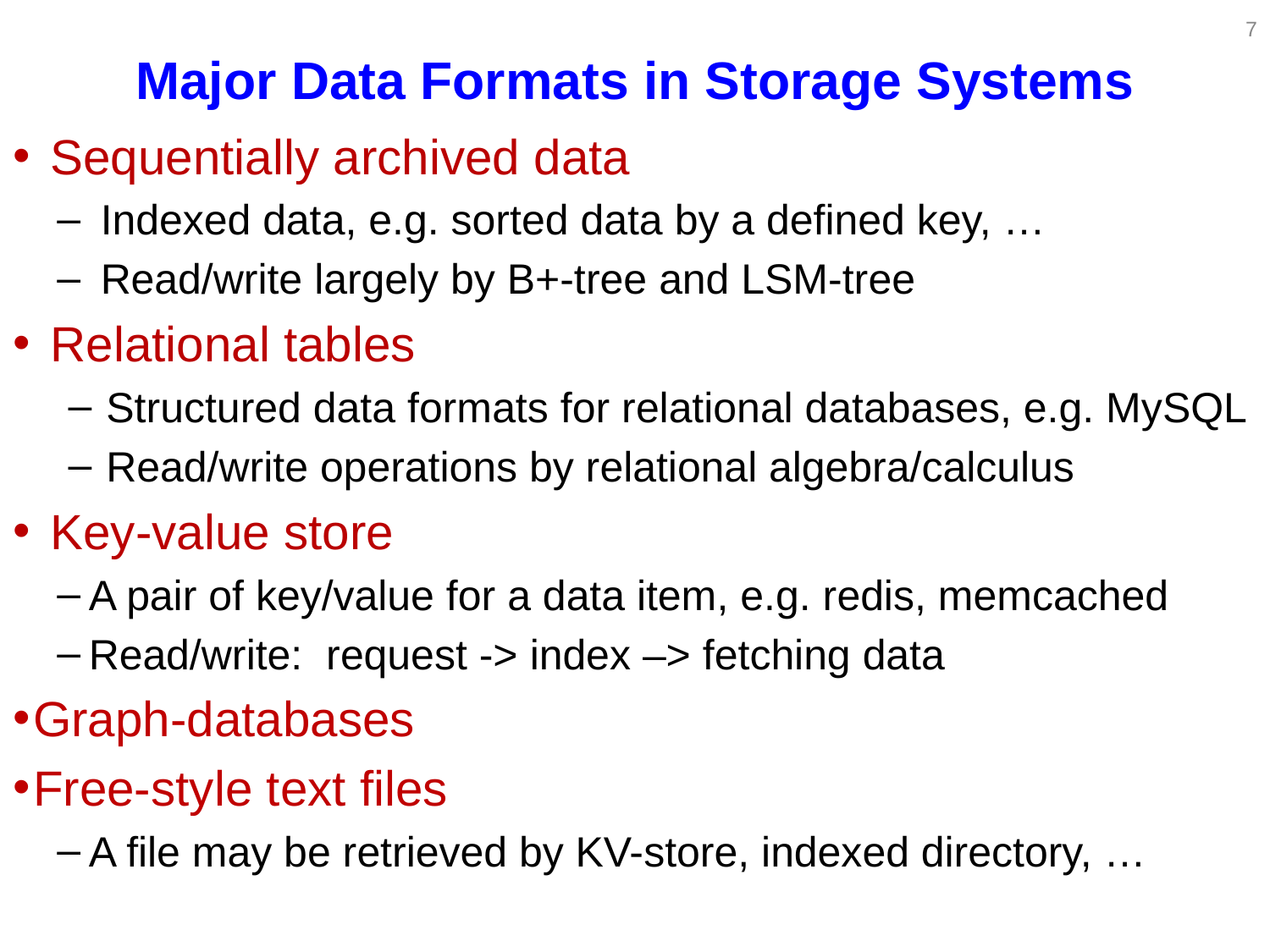

7
Major Data Formats in Storage Systems
Sequentially archived data
 Indexed data, e.g. sorted data by a defined key, …
 Read/write largely by B+-tree and LSM-tree
Relational tables
Structured data formats for relational databases, e.g. MySQL
Read/write operations by relational algebra/calculus
Key-value store
A pair of key/value for a data item, e.g. redis, memcached
Read/write:  request -> index –> fetching data
Graph-databases
Free-style text files
A file may be retrieved by KV-store, indexed directory, …